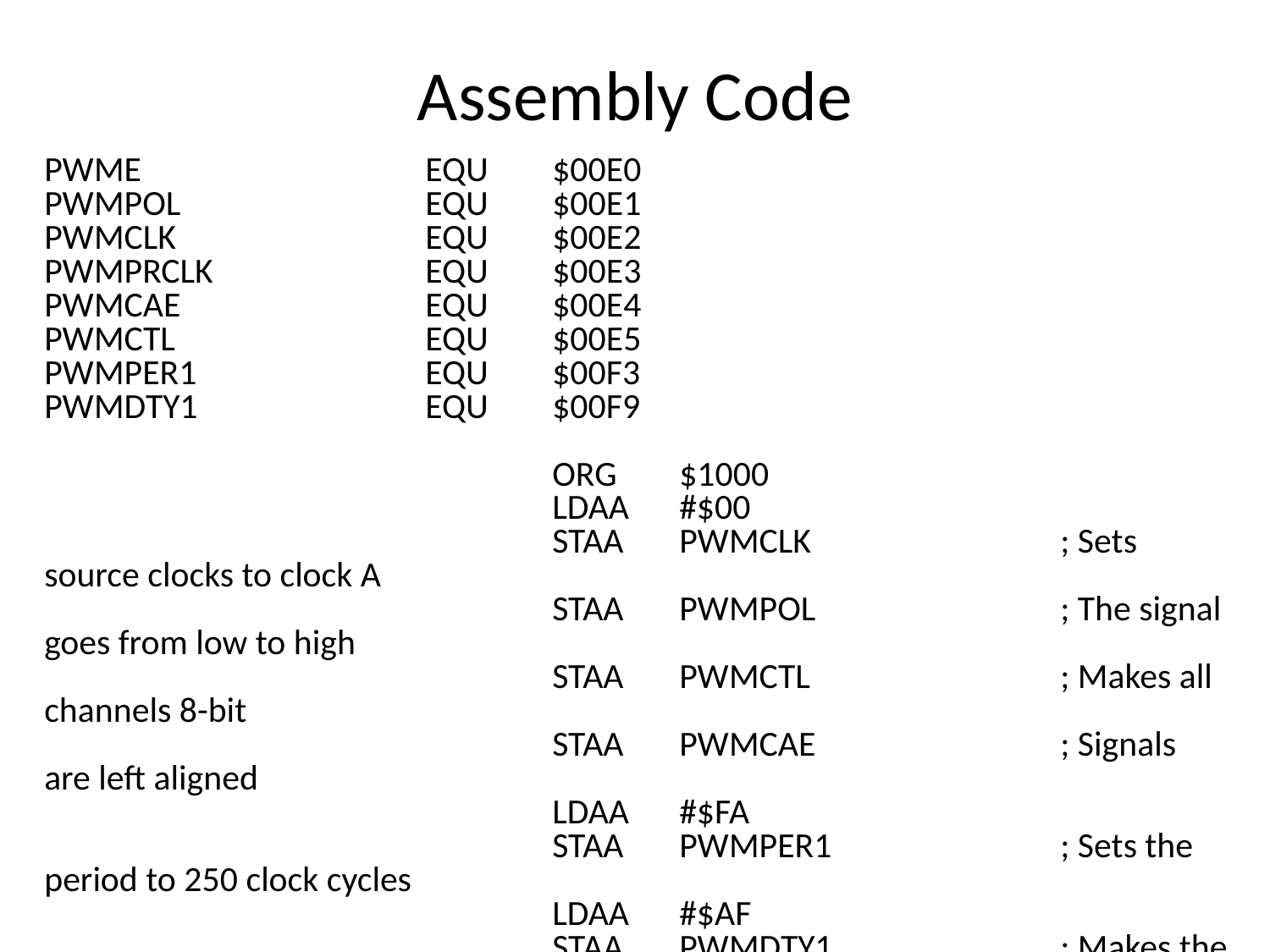

# Assembly Code
PWME 			EQU	$00E0
PWMPOL		EQU	$00E1
PWMCLK		EQU	$00E2
PWMPRCLK		EQU	$00E3
PWMCAE 		EQU	$00E4
PWMCTL 		EQU 	$00E5
PWMPER1		EQU 	$00F3
PWMDTY1		EQU 	$00F9

				ORG	$1000
				LDAA	#$00
				STAA	PWMCLK		; Sets source clocks to clock A
				STAA	PWMPOL		; The signal goes from low to high
				STAA	PWMCTL		; Makes all channels 8-bit
				STAA	PWMCAE		; Signals are left aligned
				LDAA	#$FA
				STAA	PWMPER1		; Sets the period to 250 clock cycles
				LDAA	#$AF
				STAA	PWMDTY1 		; Makes the duty cycle equal to 30%
				LDAA	#$02
				STAA	PWMPRCLK		; Sets the prescaler to 4
				STAA	PMWE			; Enables and starts channel 1
				……